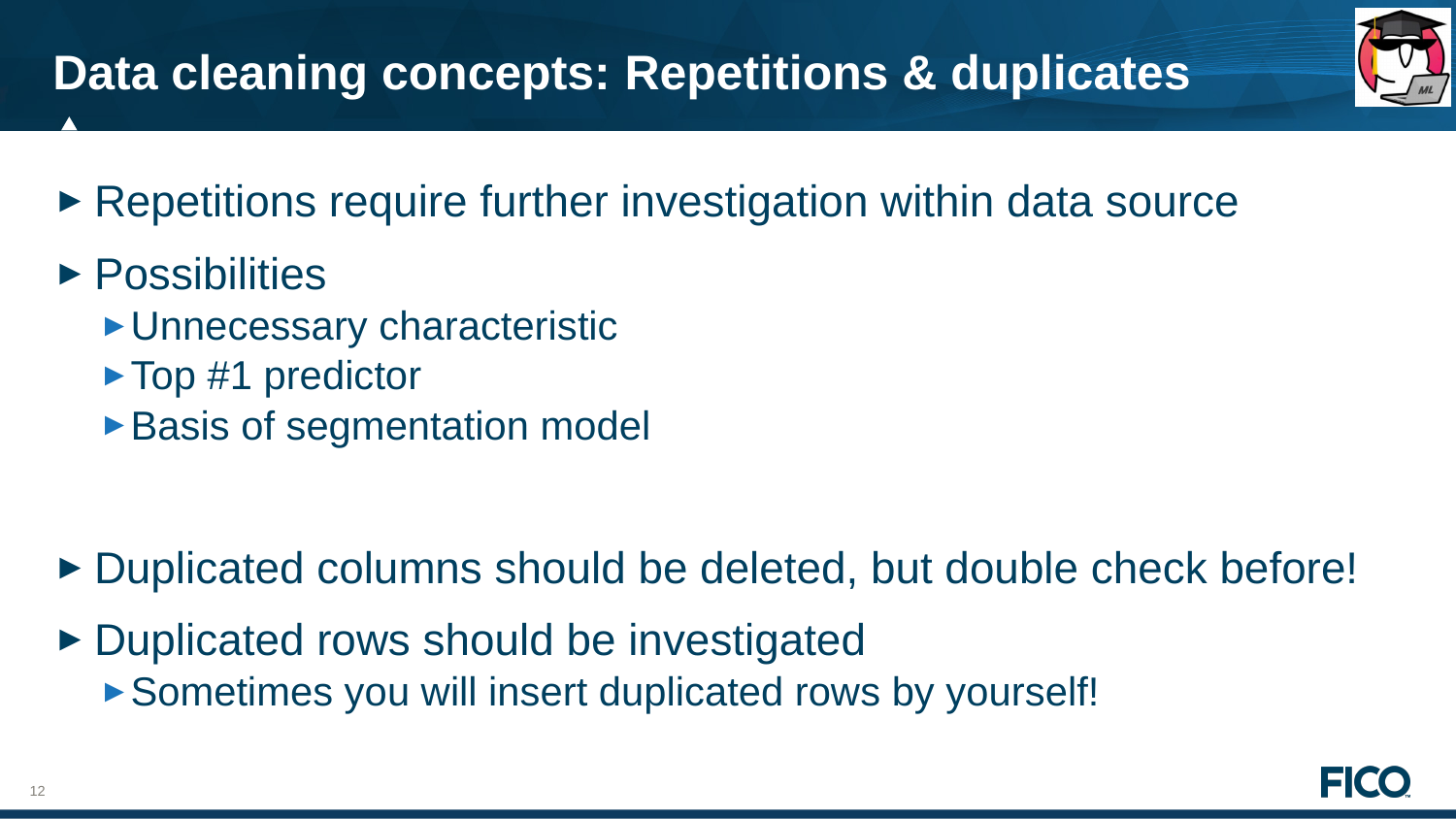

# Data cleaning concepts: Repetitions & duplicates
Repetitions require further investigation within data source
Possibilities
Unnecessary characteristic
Top #1 predictor
Basis of segmentation model

Duplicated columns should be deleted, but double check before!
Duplicated rows should be investigated
Sometimes you will insert duplicated rows by yourself!